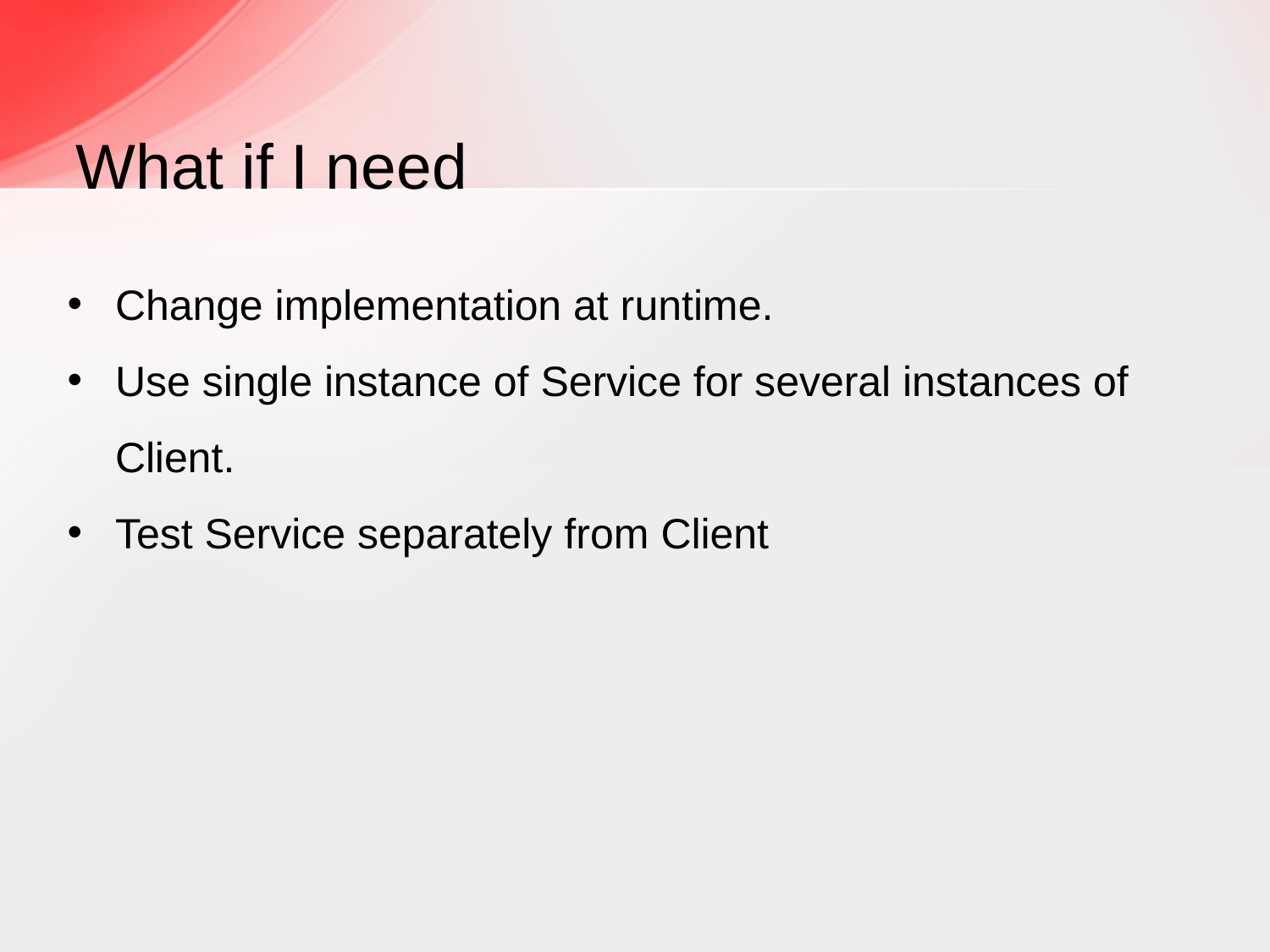

# What if I need
Change implementation at runtime.
Use single instance of Service for several instances of Client.
Test Service separately from Client